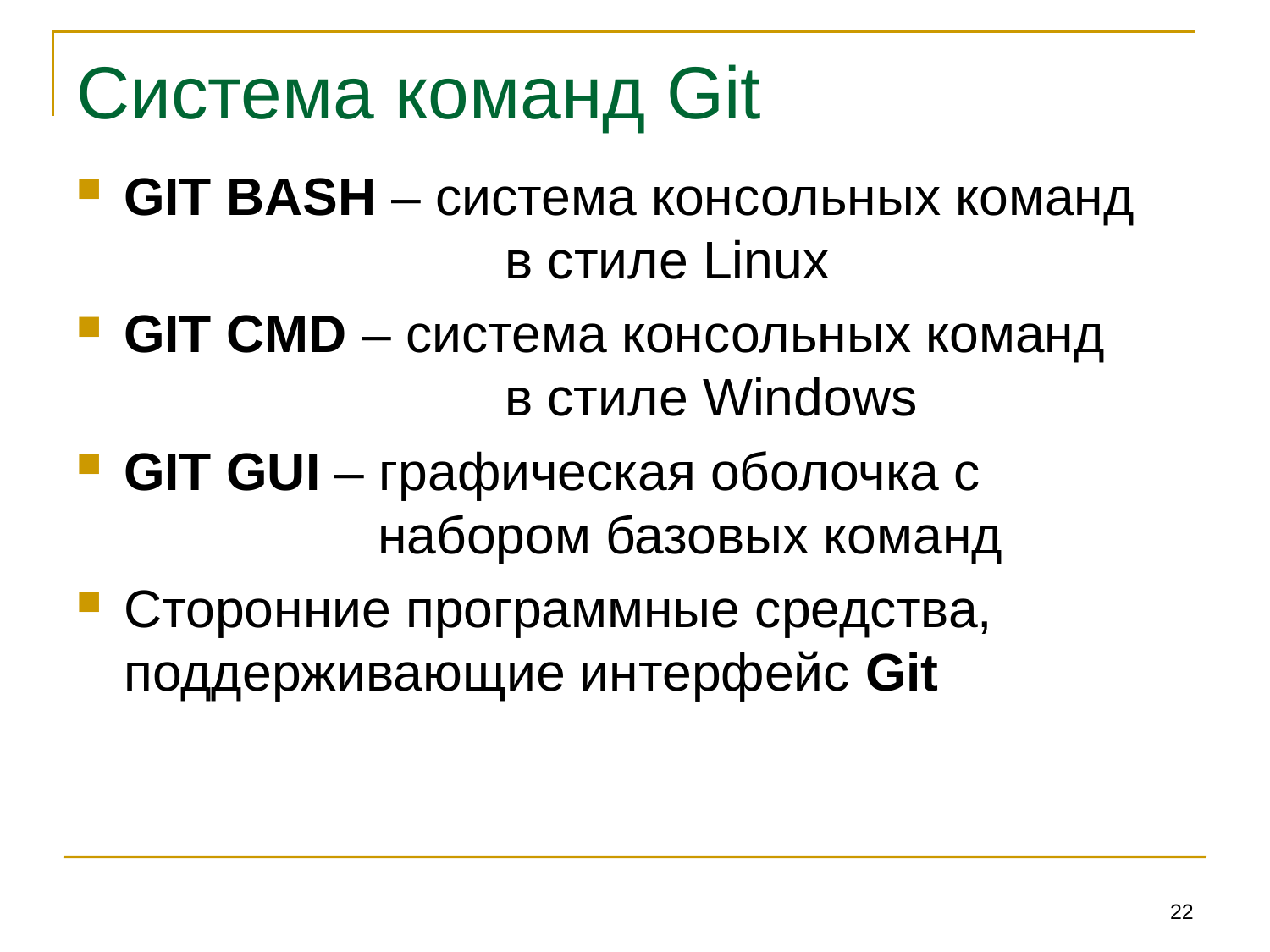

# Система команд Git
GIT BASH – система консольных команд
			в стиле Linux
GIT CMD – система консольных команд
			в стиле Windows
GIT GUI – графическая оболочка с 				набором базовых команд
Сторонние программные средства, поддерживающие интерфейс Git
22